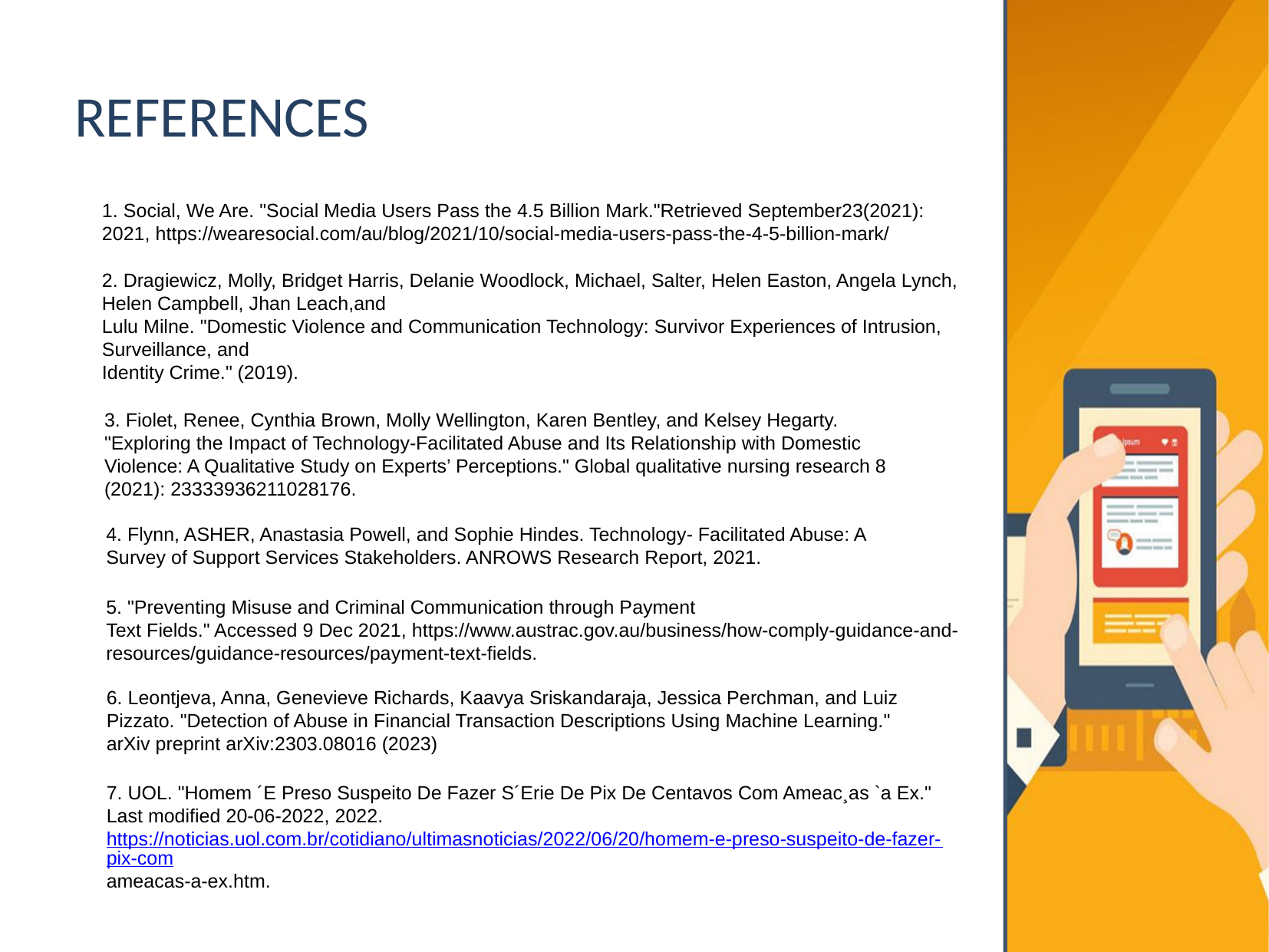

REFERENCES
1. Social, We Are. "Social Media Users Pass the 4.5 Billion Mark."Retrieved September23(2021):
2021, https://wearesocial.com/au/blog/2021/10/social-media-users-pass-the-4-5-billion-mark/
2. Dragiewicz, Molly, Bridget Harris, Delanie Woodlock, Michael, Salter, Helen Easton, Angela Lynch, Helen Campbell, Jhan Leach,and
Lulu Milne. "Domestic Violence and Communication Technology: Survivor Experiences of Intrusion, Surveillance, and
Identity Crime." (2019).
3. Fiolet, Renee, Cynthia Brown, Molly Wellington, Karen Bentley, and Kelsey Hegarty. "Exploring the Impact of Technology-Facilitated Abuse and Its Relationship with Domestic Violence: A Qualitative Study on Experts’ Perceptions." Global qualitative nursing research 8 (2021): 23333936211028176.
4. Flynn, ASHER, Anastasia Powell, and Sophie Hindes. Technology- Facilitated Abuse: A Survey of Support Services Stakeholders. ANROWS Research Report, 2021.
5. "Preventing Misuse and Criminal Communication through Payment
Text Fields." Accessed 9 Dec 2021, https://www.austrac.gov.au/business/how-comply-guidance-and-
resources/guidance-resources/payment-text-fields.
6. Leontjeva, Anna, Genevieve Richards, Kaavya Sriskandaraja, Jessica Perchman, and Luiz Pizzato. "Detection of Abuse in Financial Transaction Descriptions Using Machine Learning." arXiv preprint arXiv:2303.08016 (2023)
7. UOL. "Homem ´E Preso Suspeito De Fazer S´Erie De Pix De Centavos Com Ameac¸as `a Ex." Last modified 20-06-2022, 2022. https://noticias.uol.com.br/cotidiano/ultimasnoticias/2022/06/20/homem-e-preso-suspeito-de-fazer-pix-comameacas-a-ex.htm.